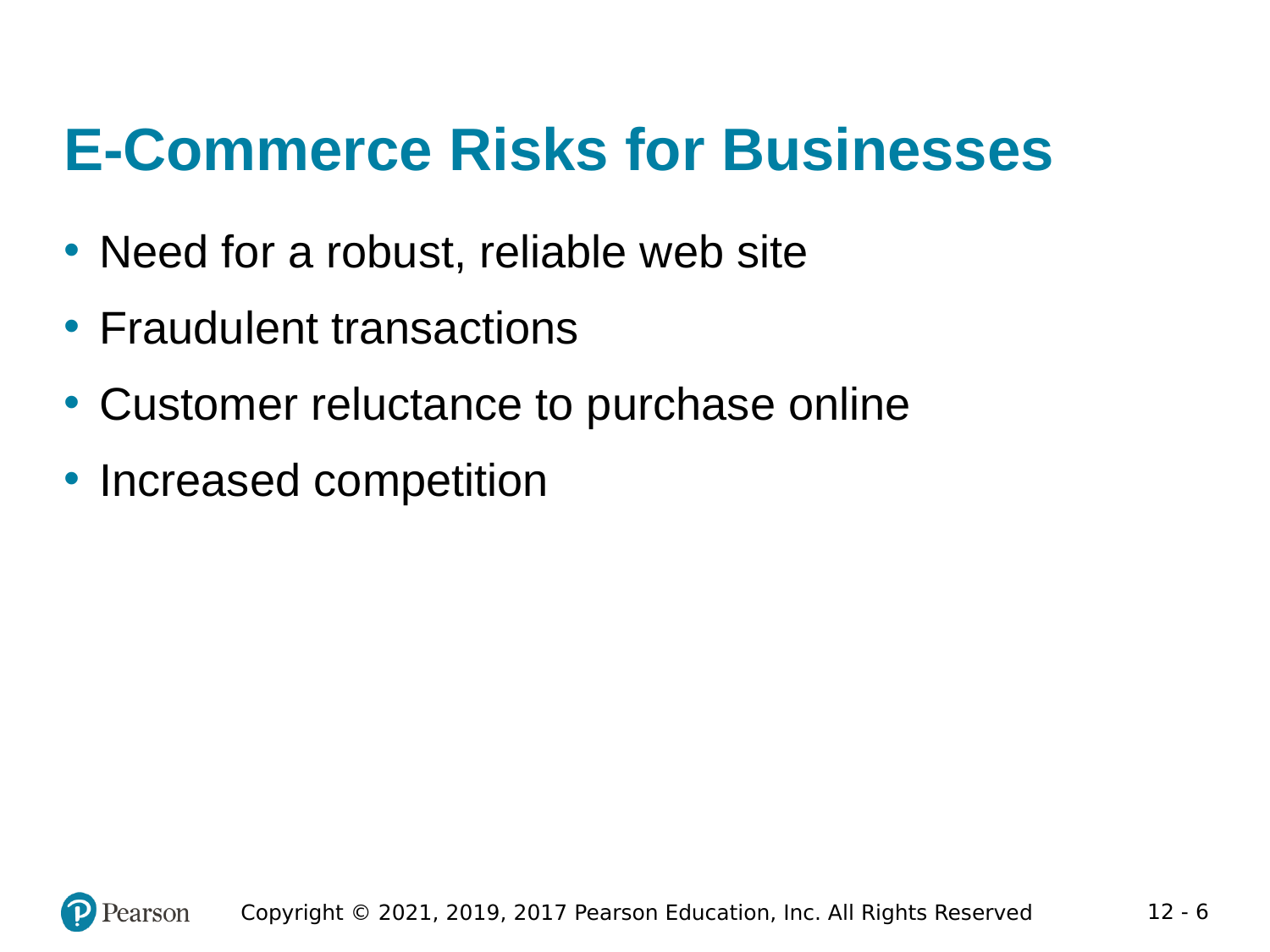

# E-Commerce Risks for Businesses
Need for a robust, reliable web site
Fraudulent transactions
Customer reluctance to purchase online
Increased competition